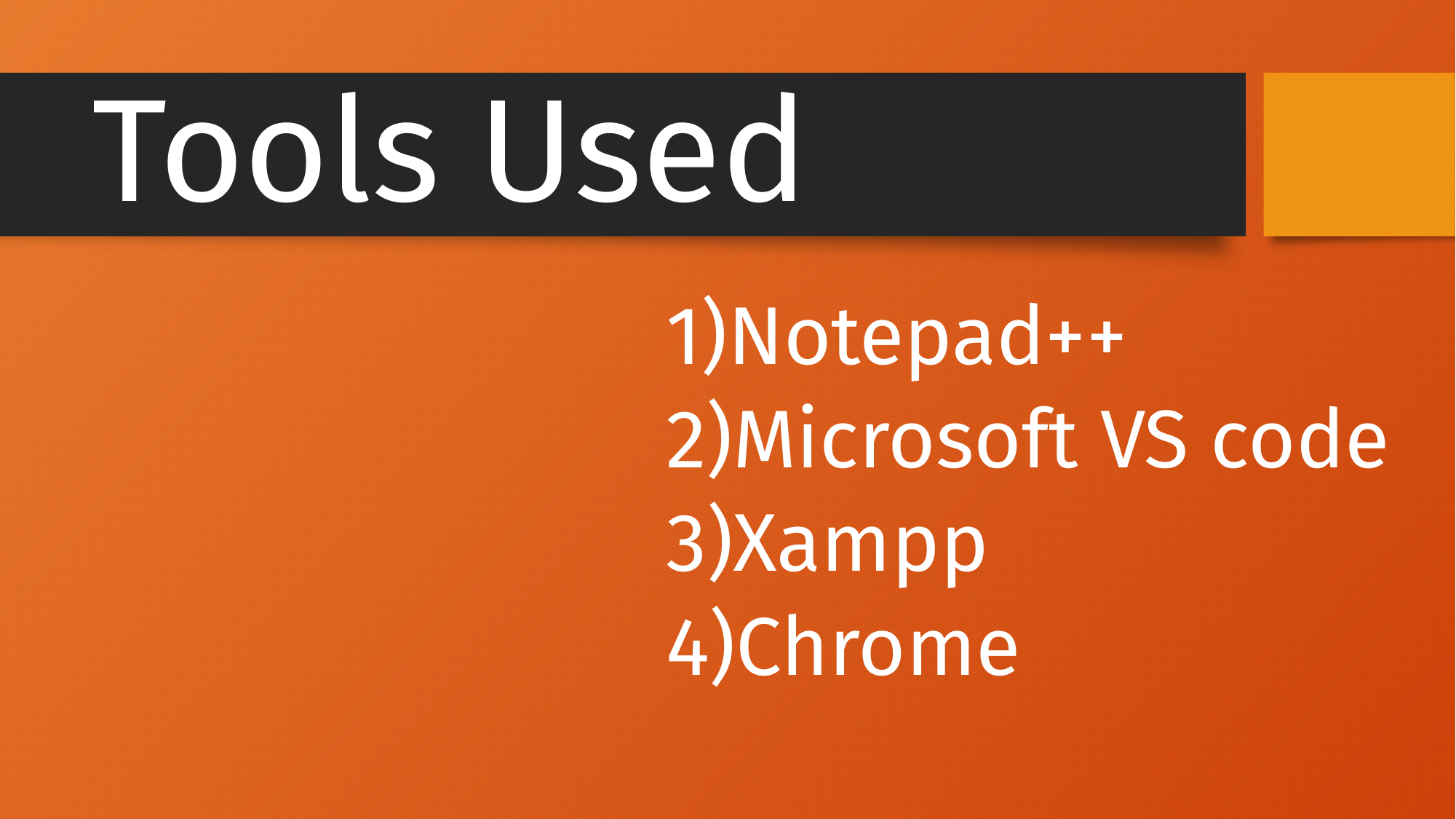

# Tools Used
1)Notepad++
2)Microsoft VS code
3)Xampp
4)Chrome